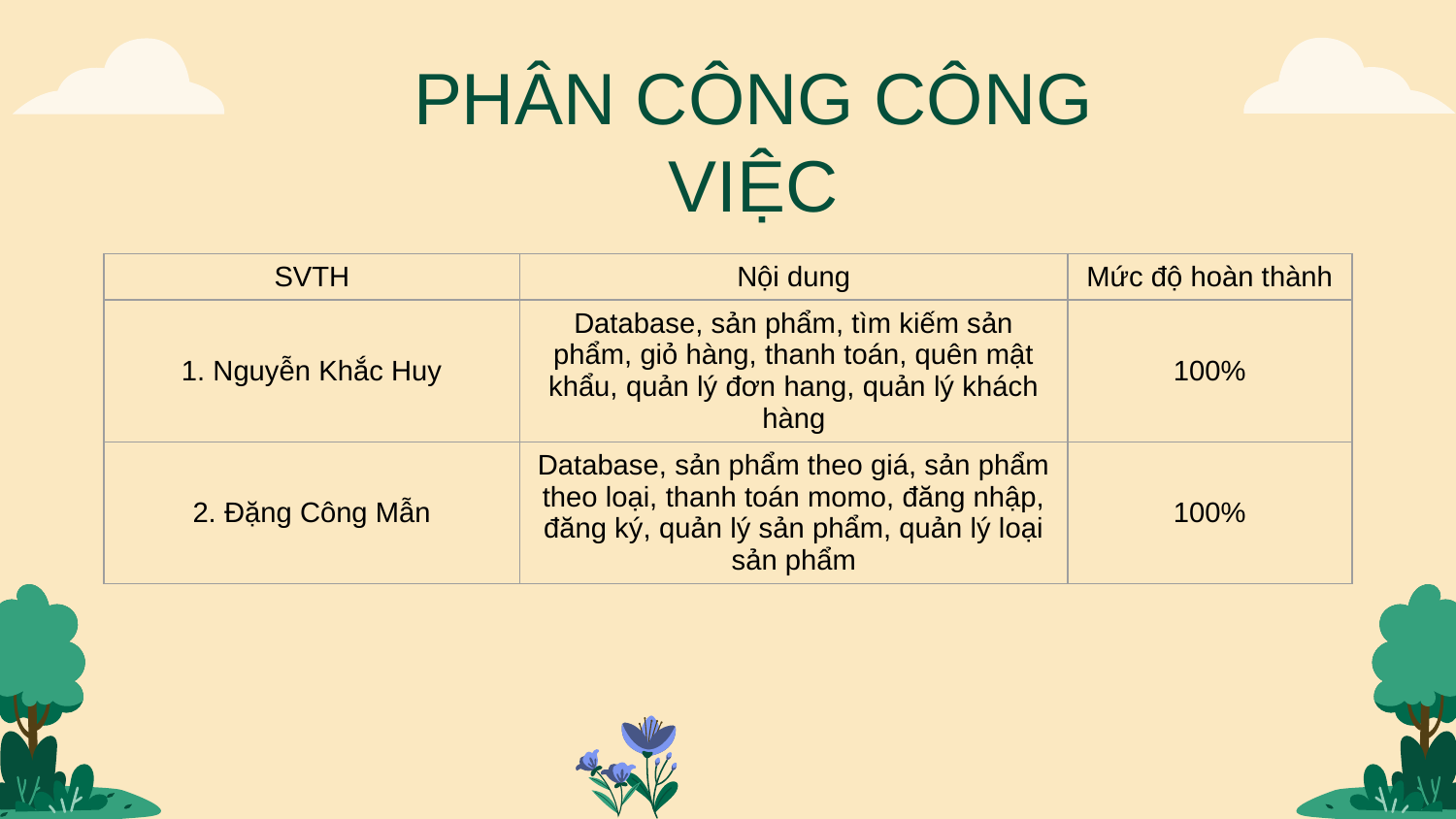

PHÂN CÔNG CÔNG VIỆC
| SVTH | Nội dung | Mức độ hoàn thành |
| --- | --- | --- |
| 1. Nguyễn Khắc Huy | Database, sản phẩm, tìm kiếm sản phẩm, giỏ hàng, thanh toán, quên mật khẩu, quản lý đơn hang, quản lý khách hàng | 100% |
| 2. Đặng Công Mẫn | Database, sản phẩm theo giá, sản phẩm theo loại, thanh toán momo, đăng nhập, đăng ký, quản lý sản phẩm, quản lý loại sản phẩm | 100% |